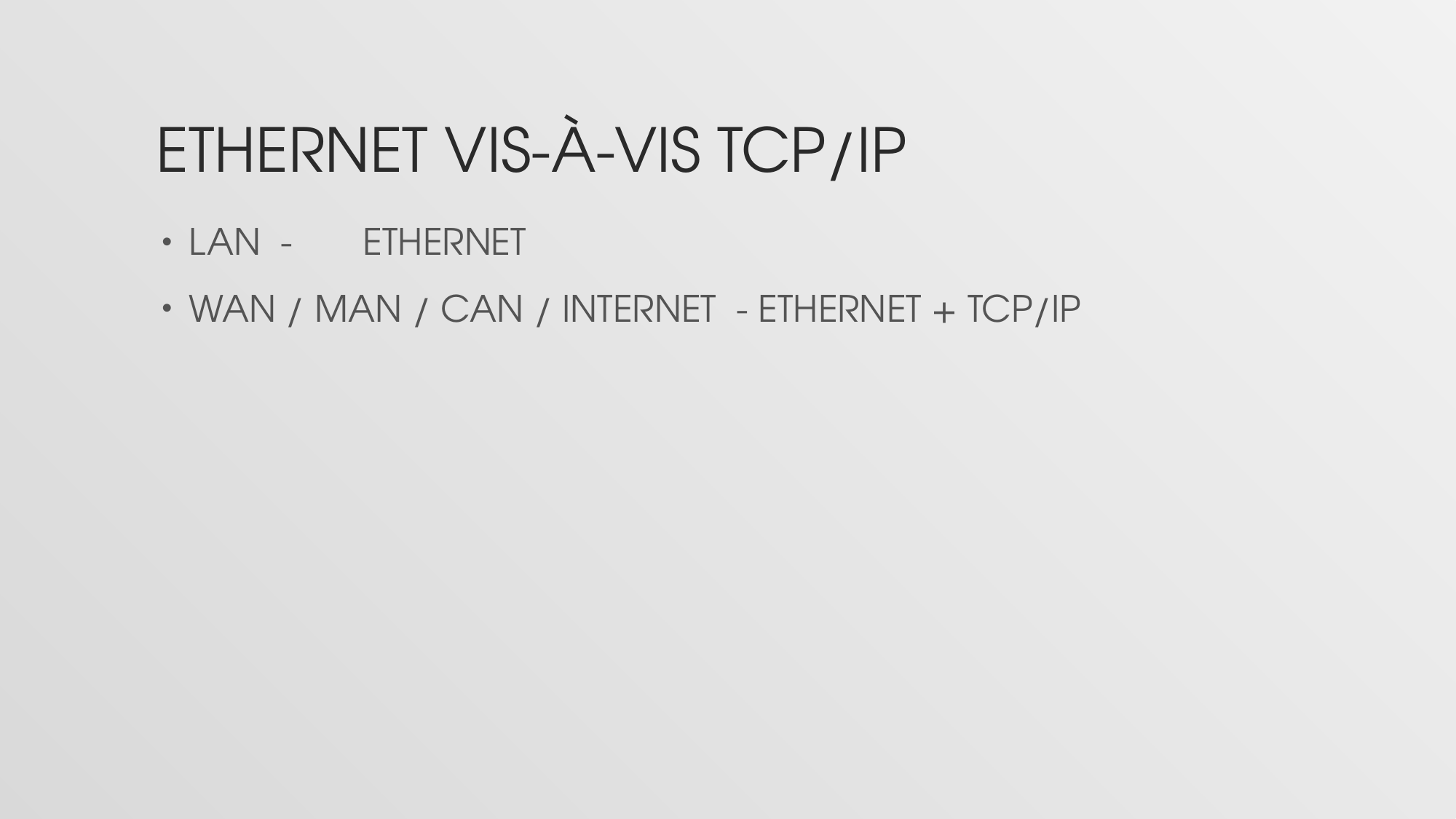

# Ethernet vis-à-vis tcp/ip
LAN  -       ETHERNET
WAN / MAN / CAN / INTERNET  - ETHERNET + TCP/IP